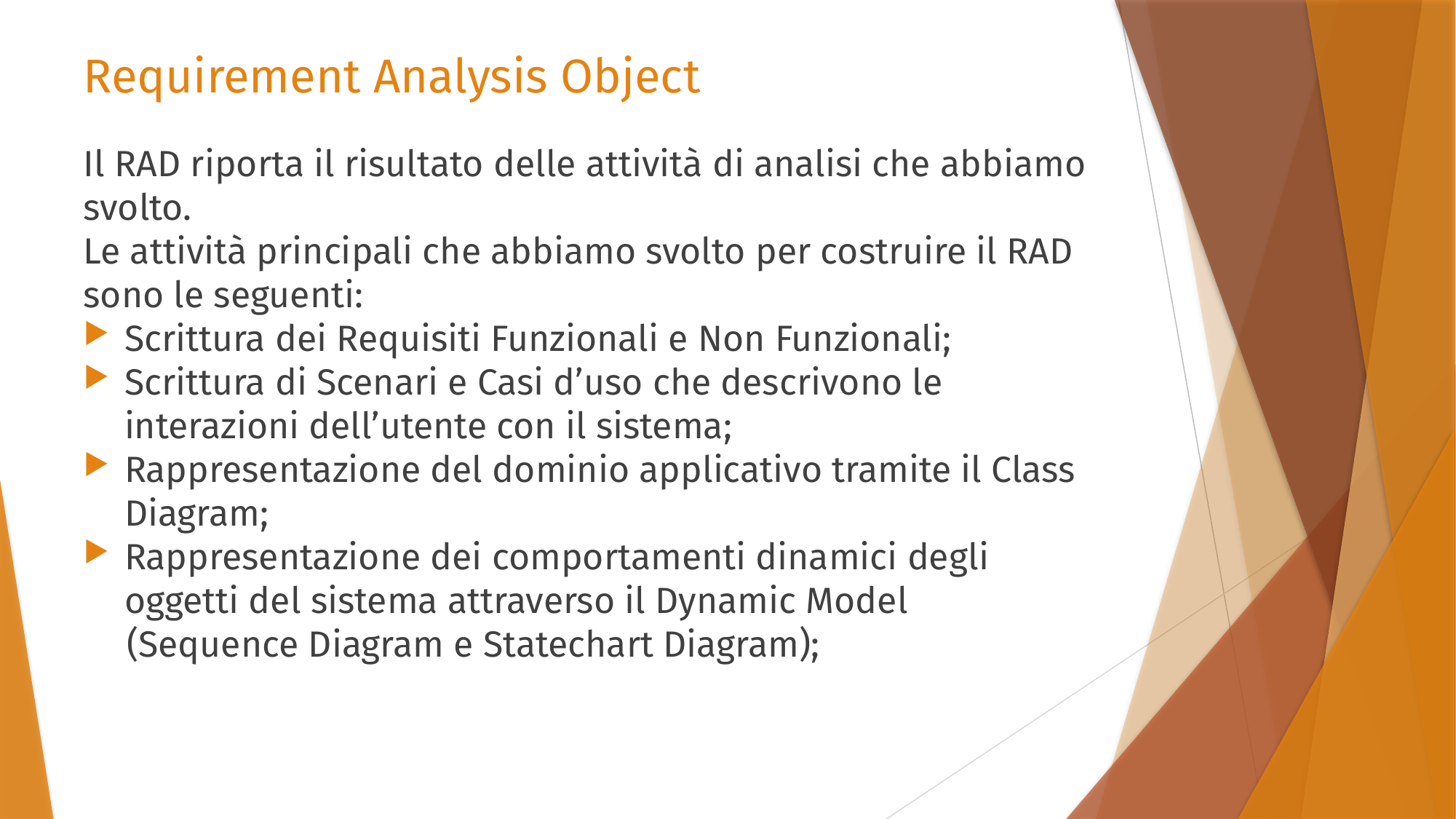

# Requirement Analysis Object
Il RAD riporta il risultato delle attività di analisi che abbiamo svolto.
Le attività principali che abbiamo svolto per costruire il RAD sono le seguenti:
Scrittura dei Requisiti Funzionali e Non Funzionali;
Scrittura di Scenari e Casi d’uso che descrivono le interazioni dell’utente con il sistema;
Rappresentazione del dominio applicativo tramite il Class Diagram;
Rappresentazione dei comportamenti dinamici degli oggetti del sistema attraverso il Dynamic Model
(Sequence Diagram e Statechart Diagram);